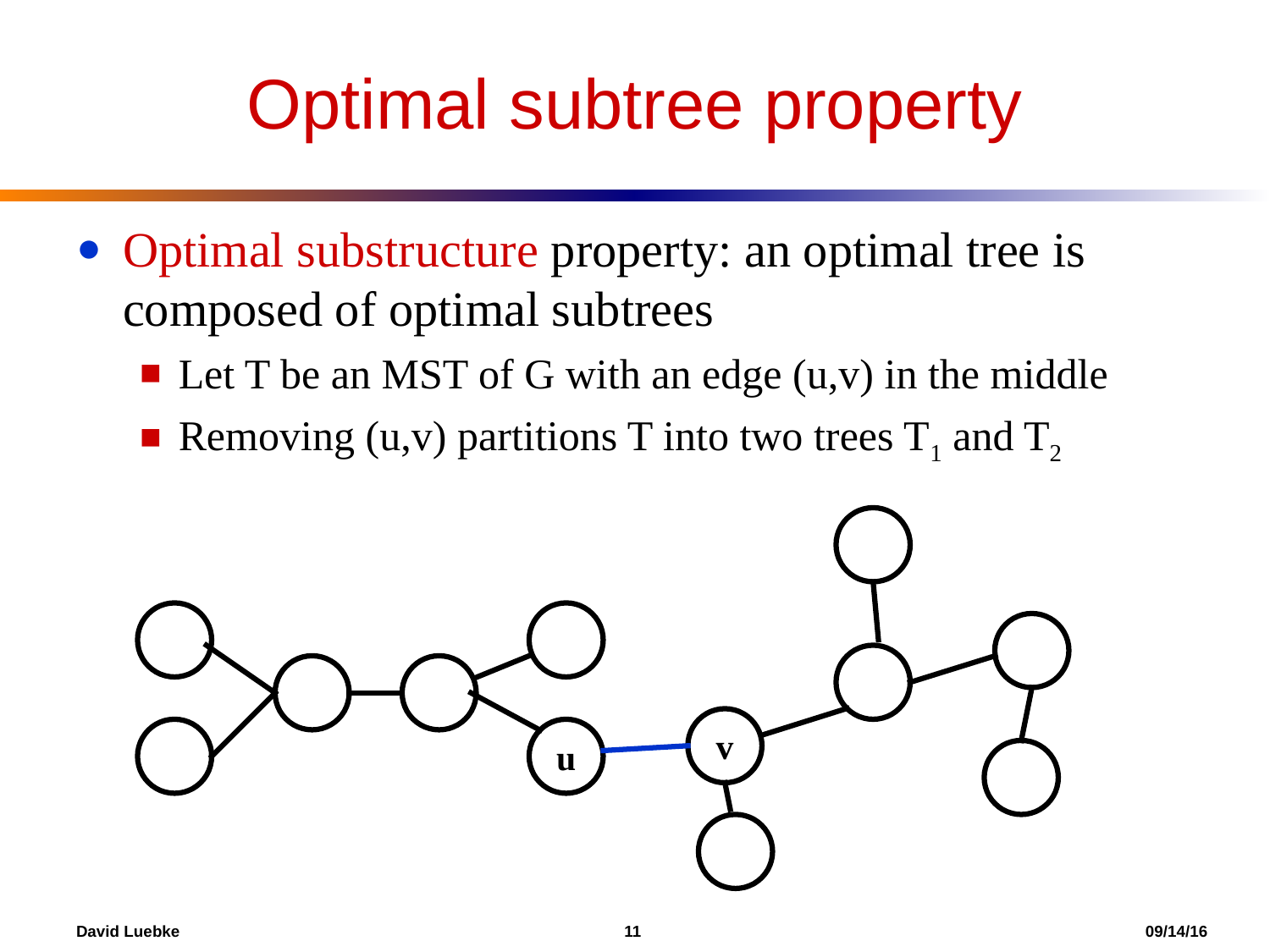

Optimal subtree property
Optimal substructure property: an optimal tree is composed of optimal subtrees
Let T be an MST of G with an edge (u,v) in the middle
Removing (u,v) partitions T into two trees T1 and T2

v

u

David Luebke				         11 				            09/14/16